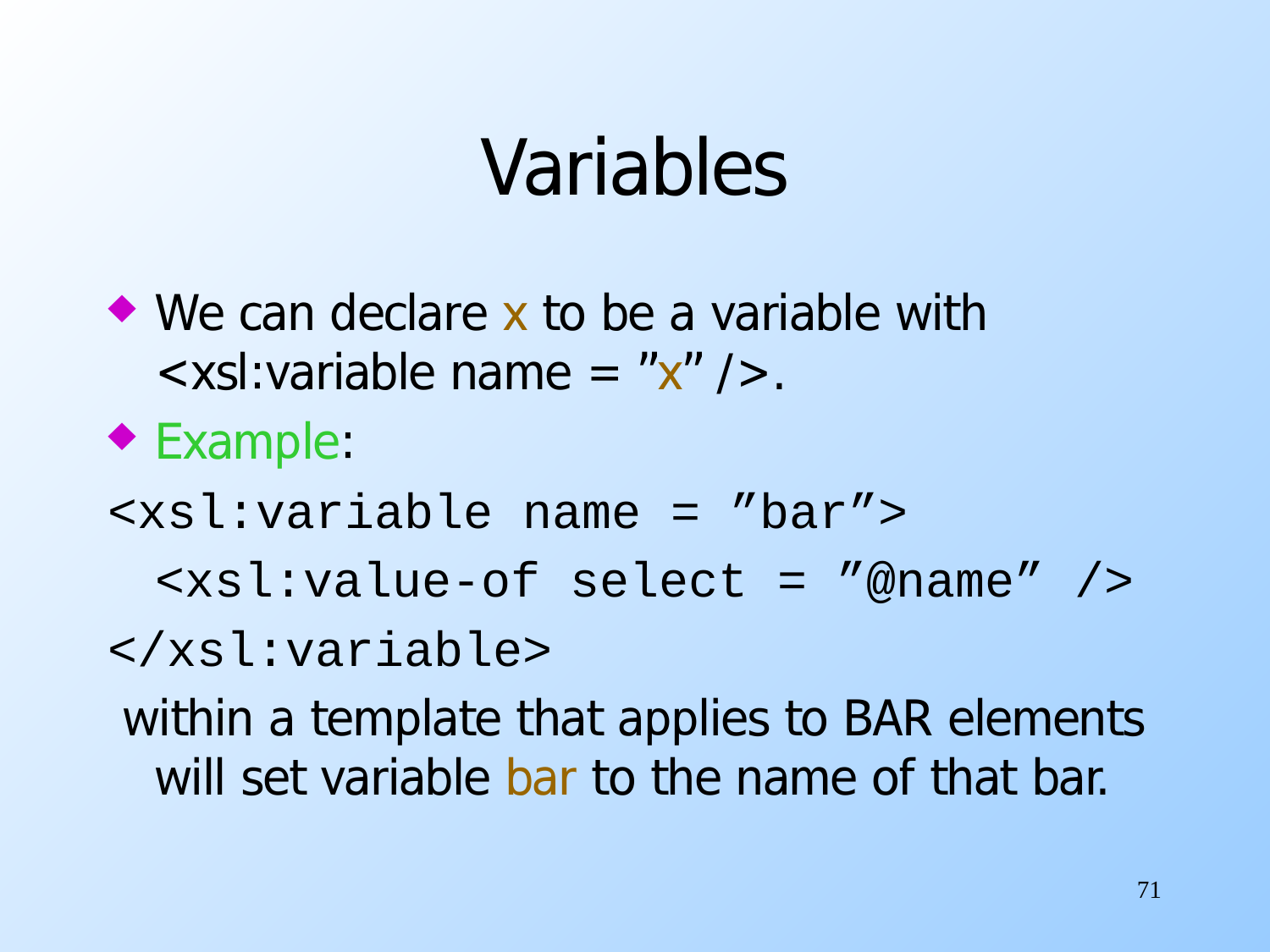

# Variables
We can declare x to be a variable with <xsl:variable name = ”x” />.
Example:
<xsl:variable name = ”bar”>
	<xsl:value-of select = ”@name” />
</xsl:variable>
 within a template that applies to BAR elements will set variable bar to the name of that bar.
71